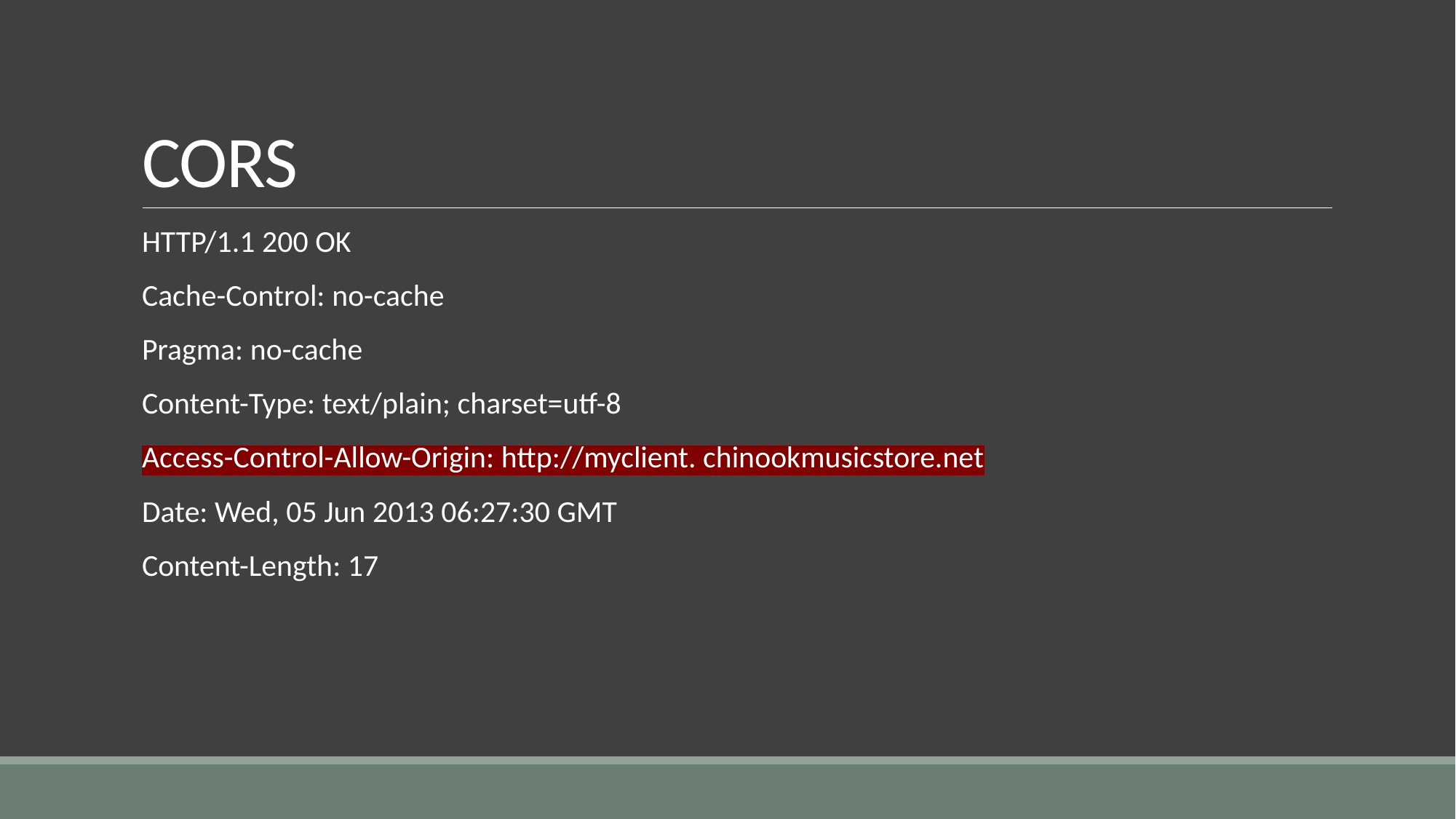

# CORS
HTTP/1.1 200 OK
Cache-Control: no-cache
Pragma: no-cache
Content-Type: text/plain; charset=utf-8
Access-Control-Allow-Origin: http://myclient. chinookmusicstore.net
Date: Wed, 05 Jun 2013 06:27:30 GMT
Content-Length: 17